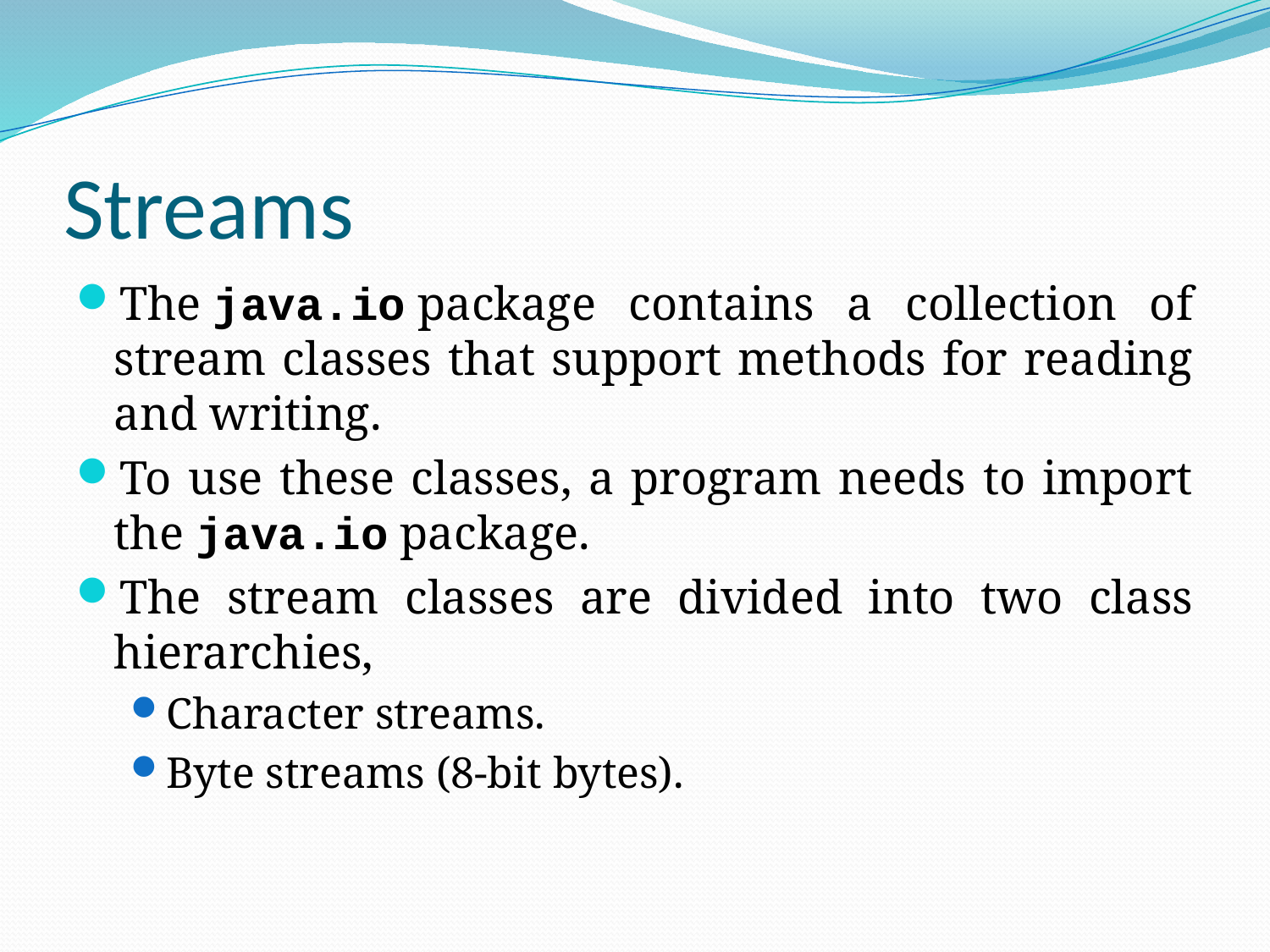

# Streams
The java.io package contains a collection of stream classes that support methods for reading and writing.
To use these classes, a program needs to import the java.io package.
The stream classes are divided into two class hierarchies,
Character streams.
Byte streams (8-bit bytes).